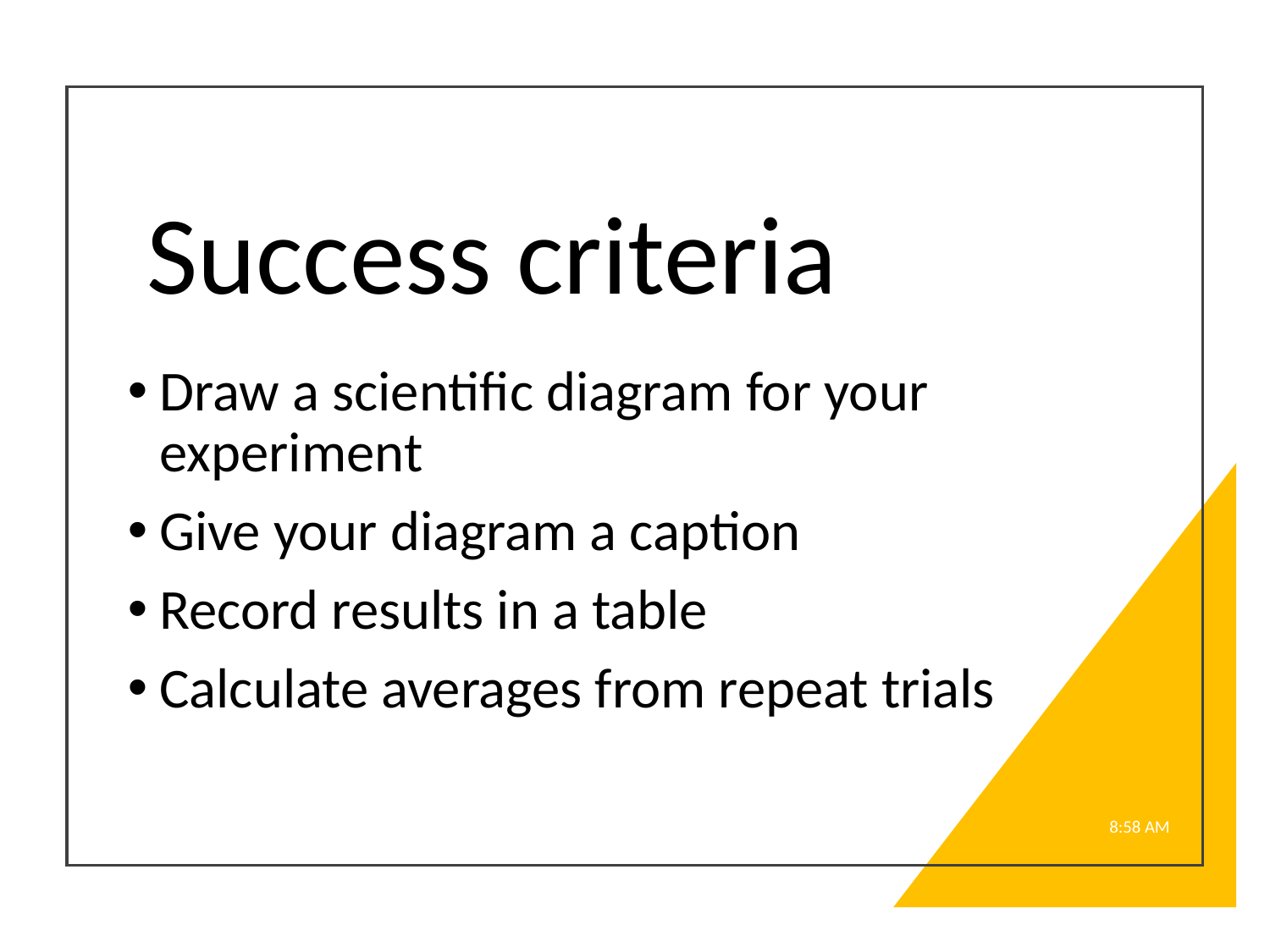

# Success criteria
Draw a scientific diagram for your experiment
Give your diagram a caption
Record results in a table
Calculate averages from repeat trials

8:58 AM